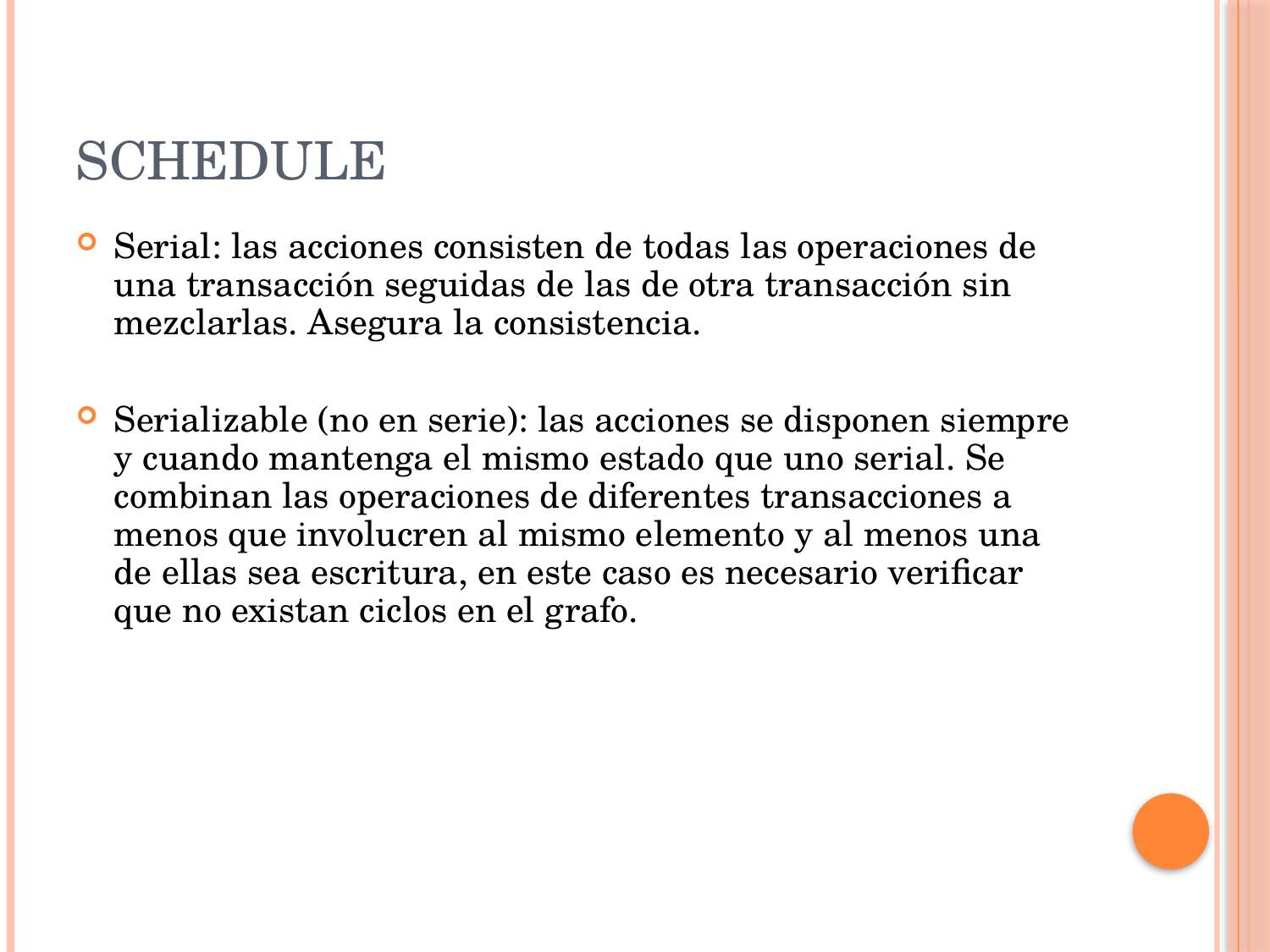

# Schedule
Serial: las acciones consisten de todas las operaciones de una transacción seguidas de las de otra transacción sin mezclarlas. Asegura la consistencia.

Serializable (no en serie): las acciones se disponen siempre y cuando mantenga el mismo estado que uno serial. Se combinan las operaciones de diferentes transacciones a menos que involucren al mismo elemento y al menos una de ellas sea escritura, en este caso es necesario verificar que no existan ciclos en el grafo.